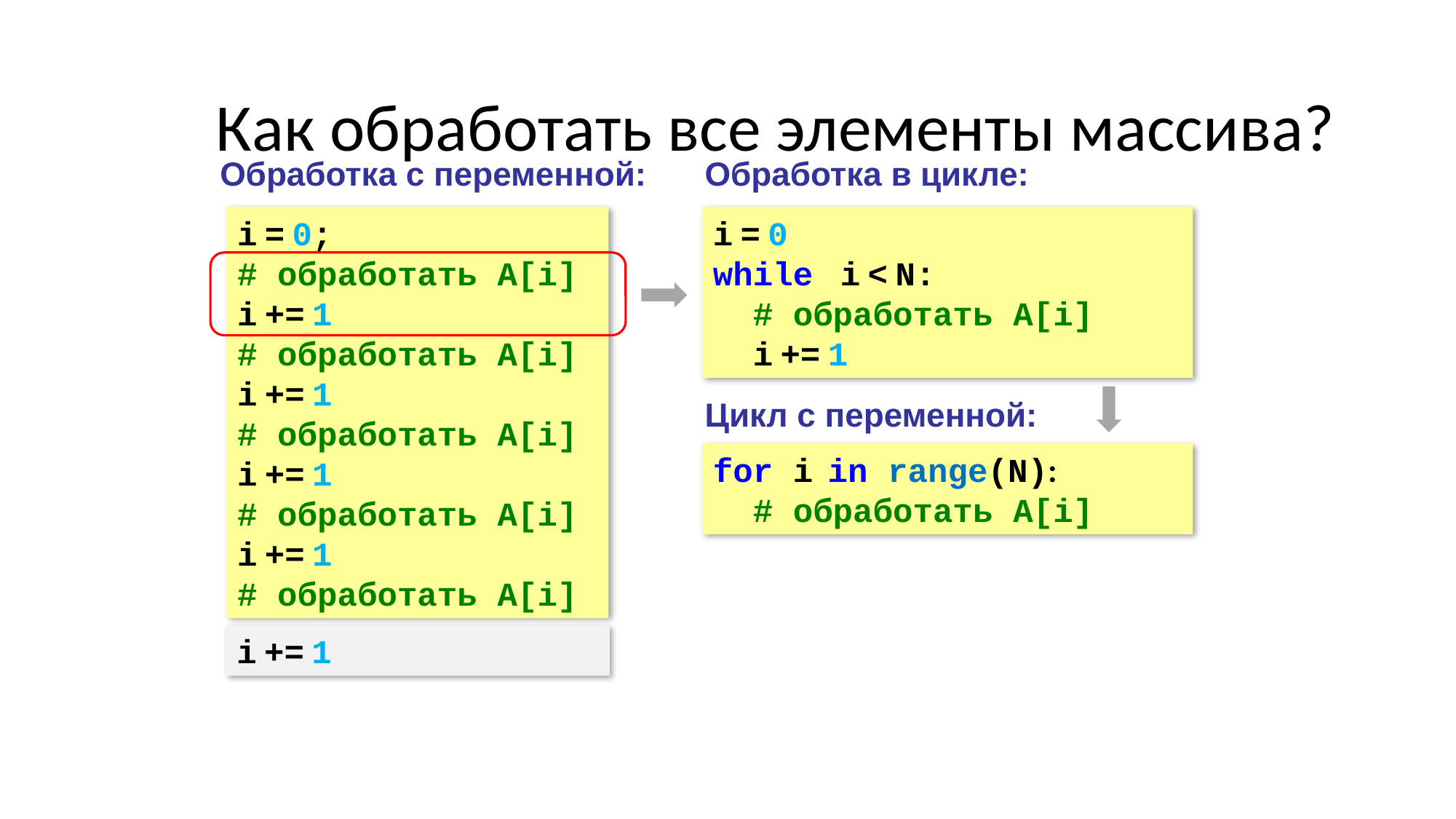

Как обработать все элементы массива?
Обработка с переменной:
Обработка в цикле:
i = 0;
# обработать A[i]
i += 1
# обработать A[i]
i += 1
# обработать A[i]
i += 1
# обработать A[i]
i += 1
# обработать A[i]
i = 0
while  i < N:
  # обработать A[i]
  i += 1

Цикл с переменной:

for i  in range(N):
  # обработать A[i]
i += 1